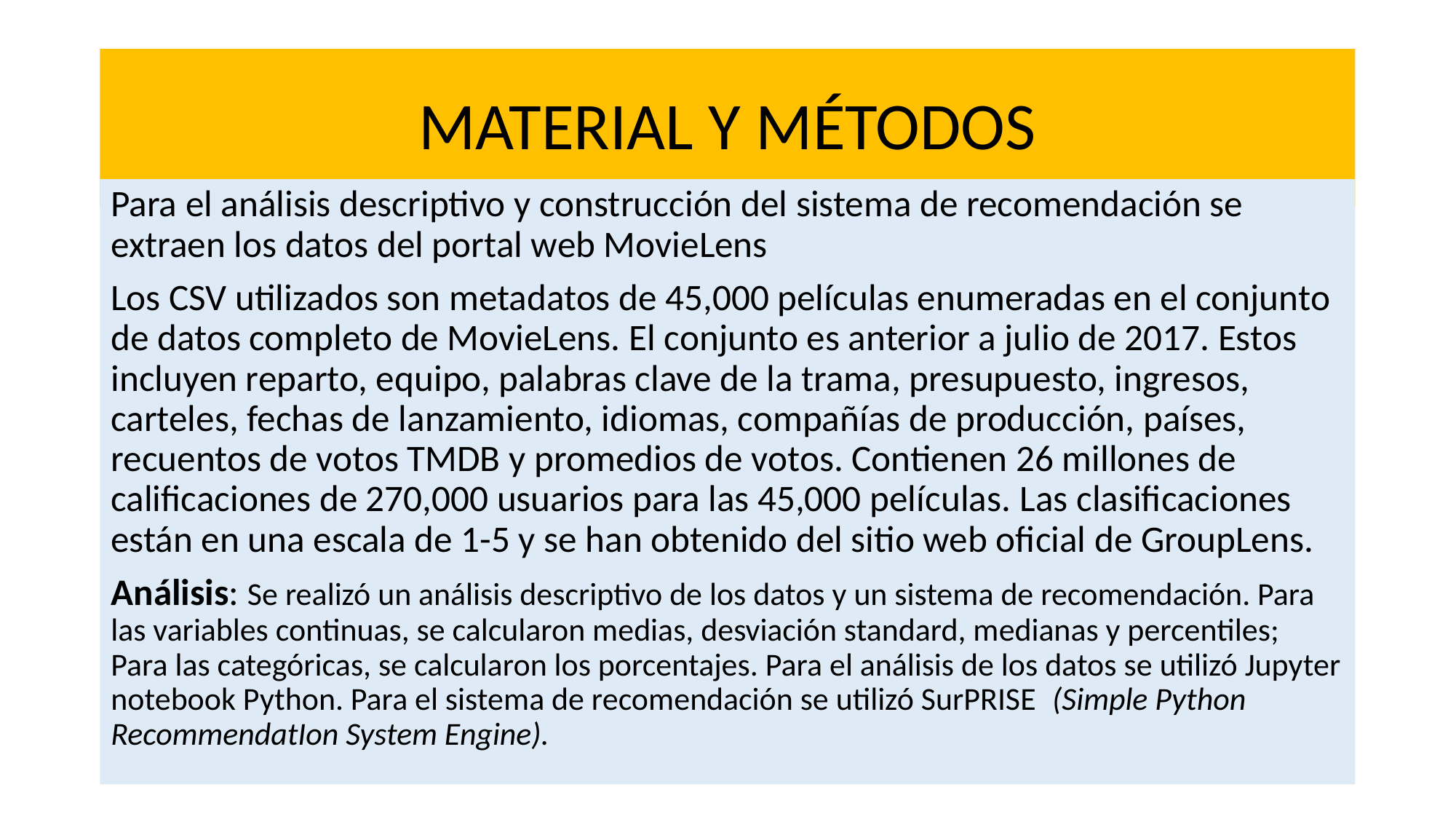

# MATERIAL Y MÉTODOS
Para el análisis descriptivo y construcción del sistema de recomendación se extraen los datos del portal web MovieLens
Los CSV utilizados son metadatos de 45,000 películas enumeradas en el conjunto de datos completo de MovieLens. El conjunto es anterior a julio de 2017. Estos incluyen reparto, equipo, palabras clave de la trama, presupuesto, ingresos, carteles, fechas de lanzamiento, idiomas, compañías de producción, países, recuentos de votos TMDB y promedios de votos. Contienen 26 millones de calificaciones de 270,000 usuarios para las 45,000 películas. Las clasificaciones están en una escala de 1-5 y se han obtenido del sitio web oficial de GroupLens.
Análisis: Se realizó un análisis descriptivo de los datos y un sistema de recomendación. Para las variables continuas, se calcularon medias, desviación standard, medianas y percentiles; Para las categóricas, se calcularon los porcentajes. Para el análisis de los datos se utilizó Jupyter notebook Python. Para el sistema de recomendación se utilizó SurPRISE  (Simple Python RecommendatIon System Engine).